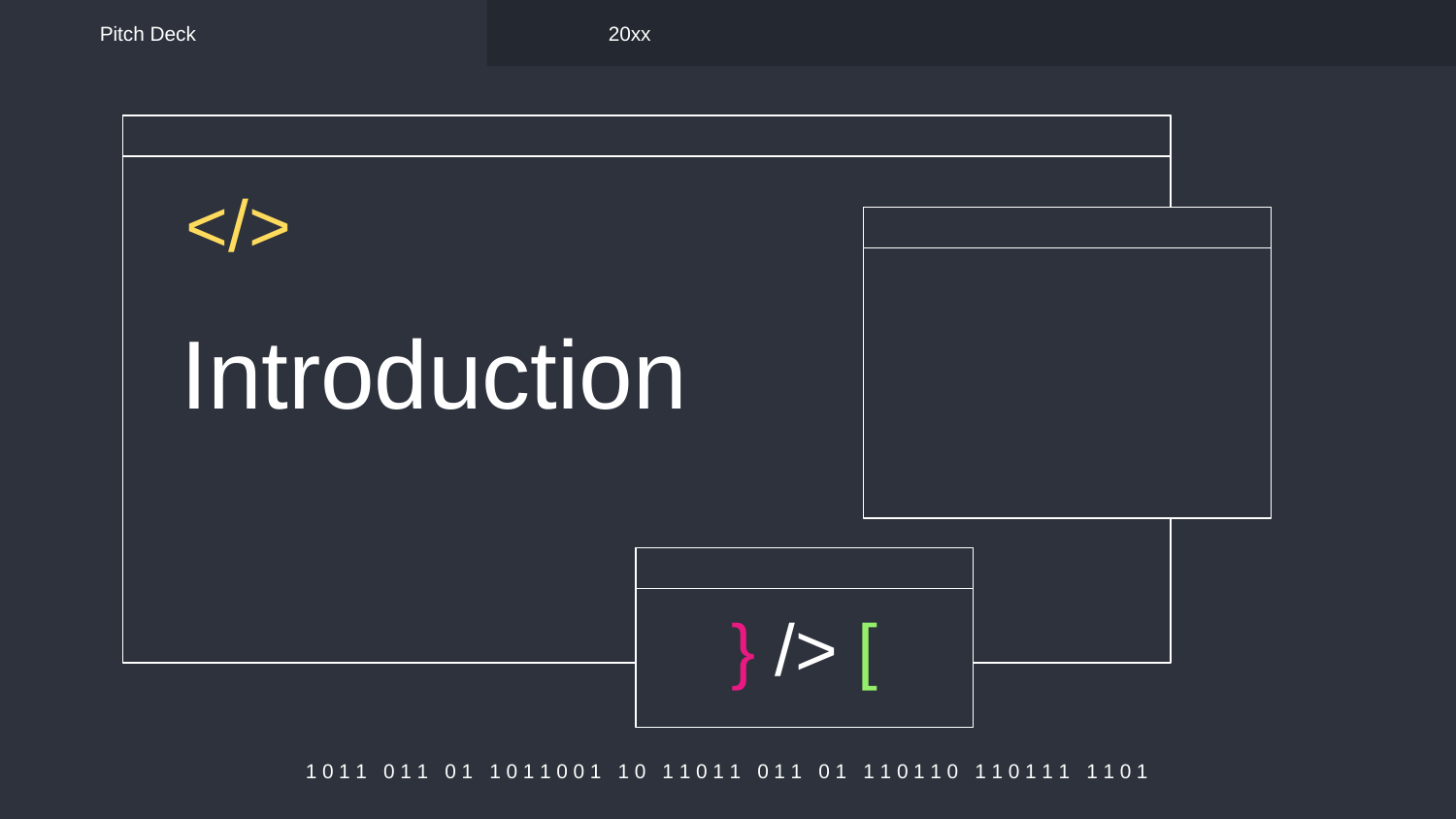

Pitch Deck
20xx

</>

# Introduction

} /> [